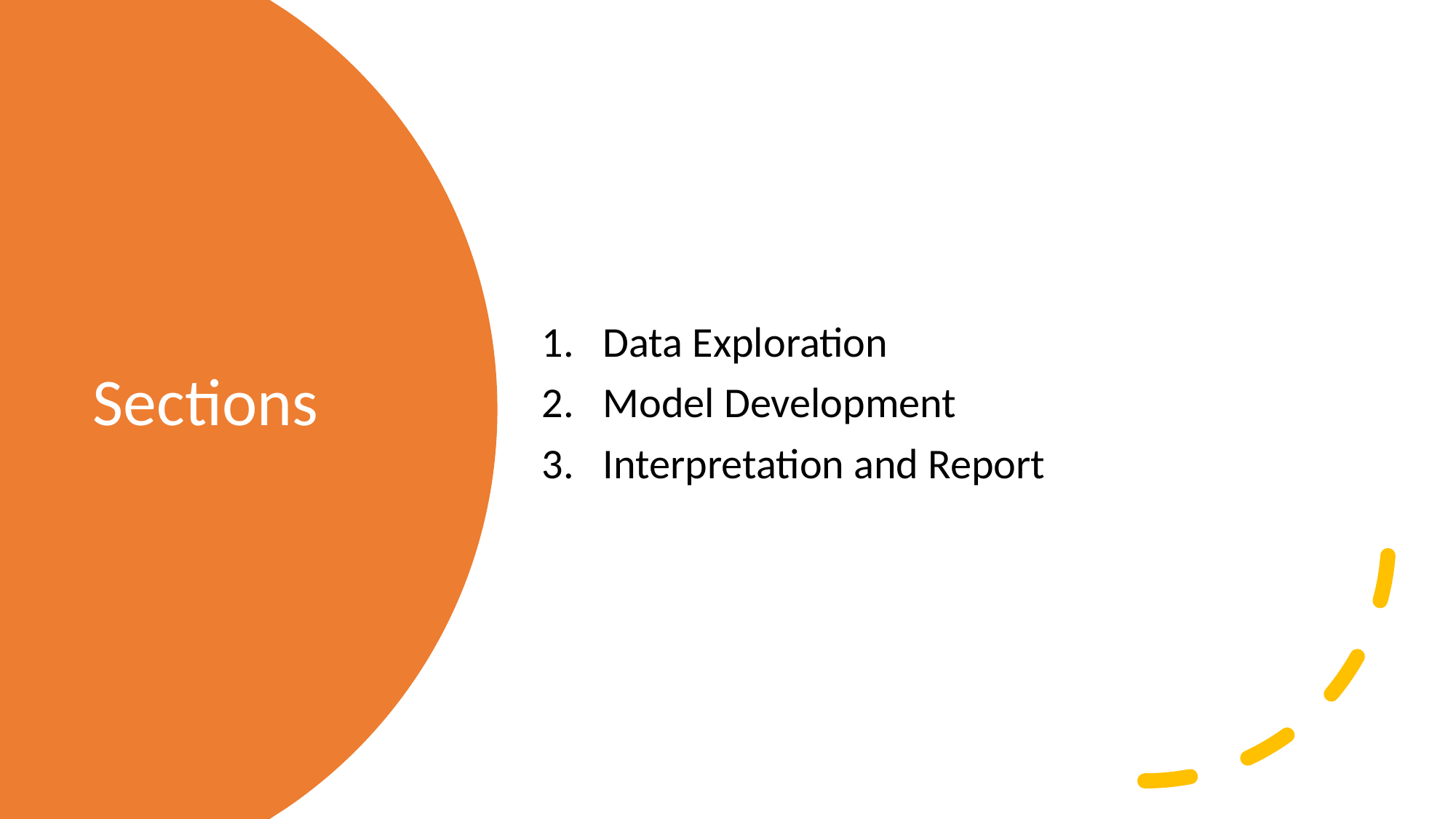

Data Exploration
Model Development
Interpretation and Report
# Sections